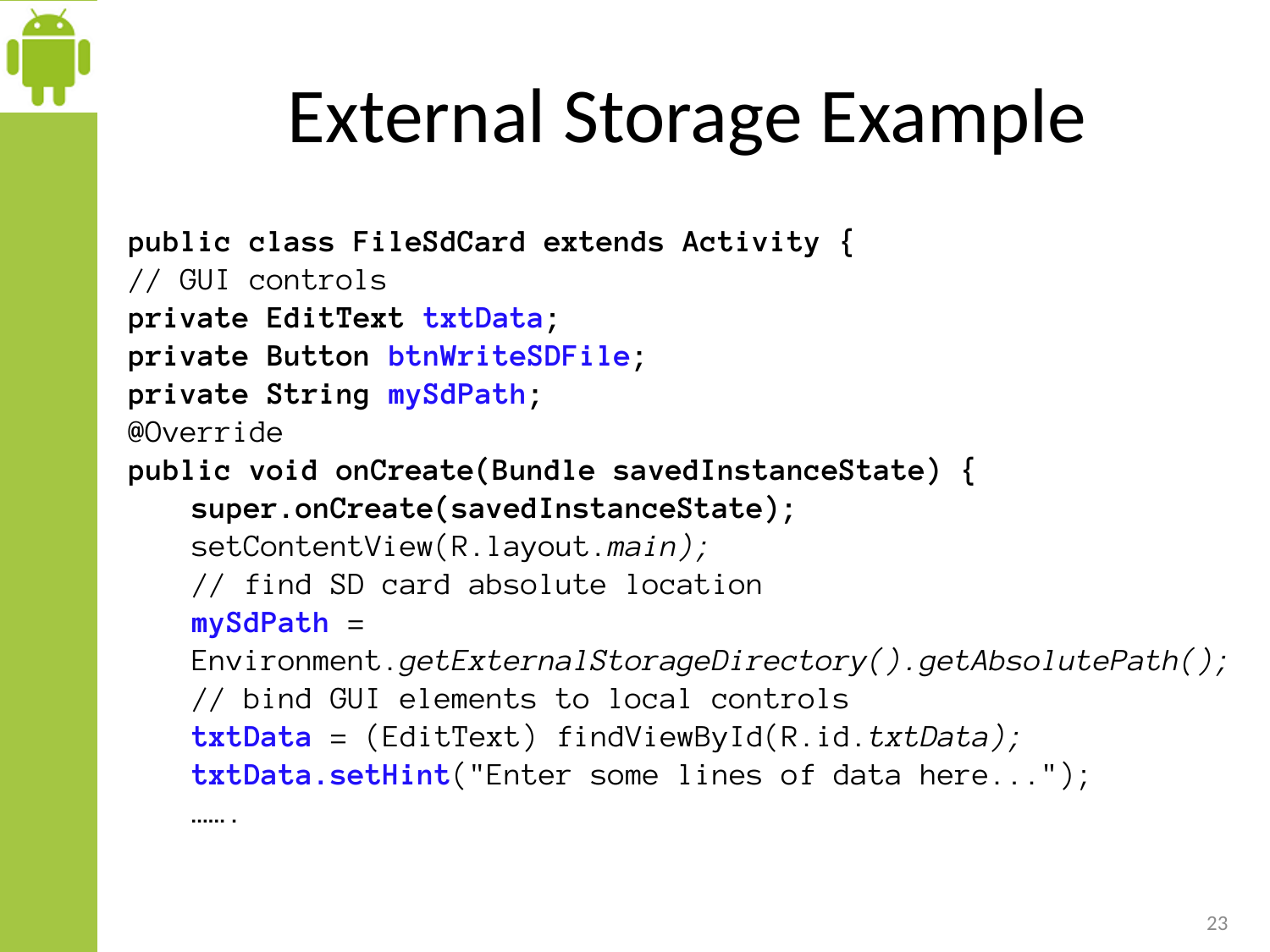

# External Storage Example

public class FileSdCard extends Activity {
// GUI controls
private EditText txtData;
private Button btnWriteSDFile;
private String mySdPath;
@Override
public void onCreate(Bundle savedInstanceState) {
super.onCreate(savedInstanceState);
setContentView(R.layout.main);
// find SD card absolute location
mySdPath = Environment.getExternalStorageDirectory().getAbsolutePath();
// bind GUI elements to local controls
txtData = (EditText) findViewById(R.id.txtData);
txtData.setHint("Enter some lines of data here...");
…….

23